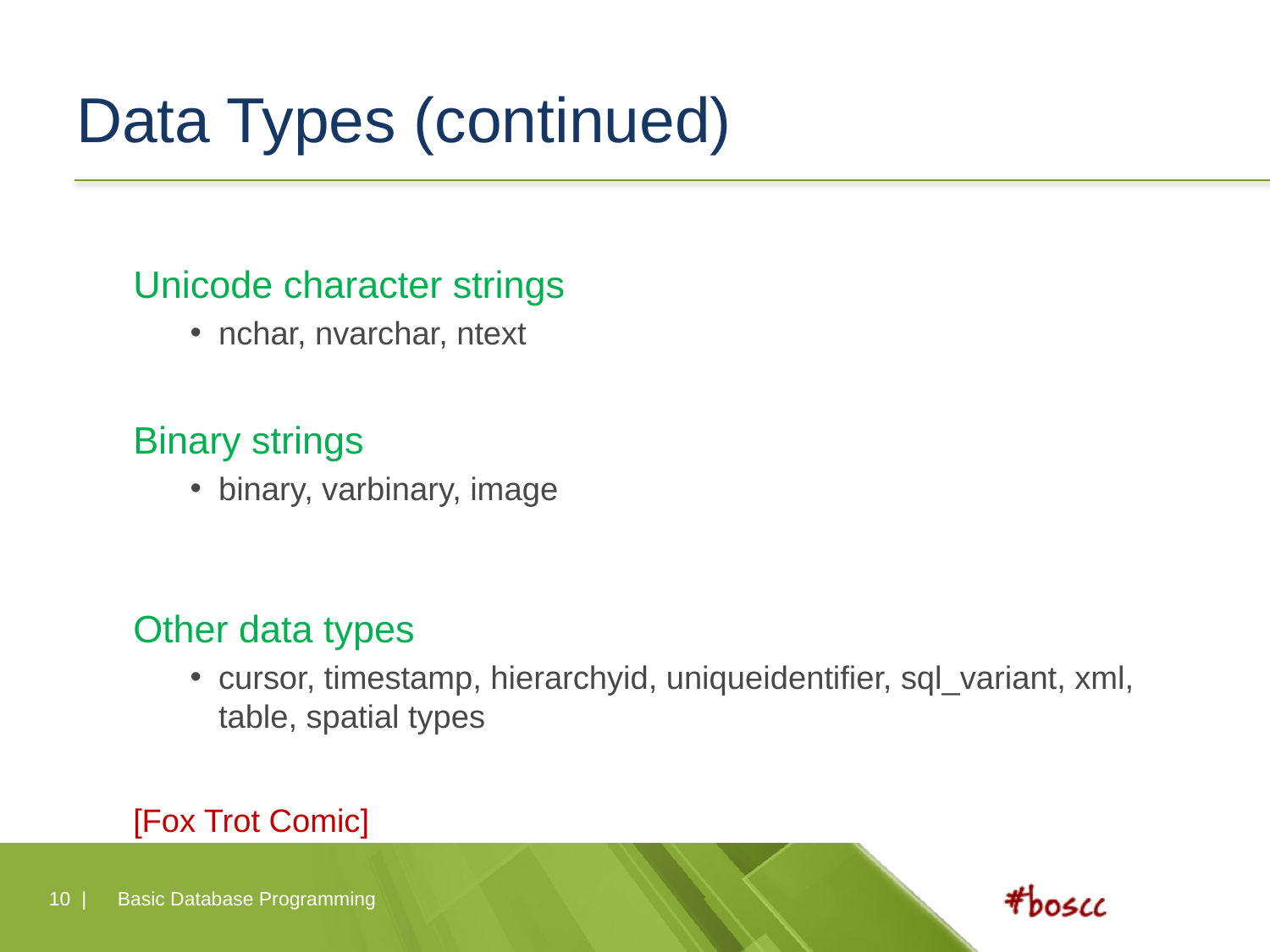

# Data Types (continued)

Unicode character strings
nchar, nvarchar, ntext

Binary strings
binary, varbinary, image

Other data types
cursor, timestamp, hierarchyid, uniqueidentifier, sql_variant, xml, table, spatial types

[Fox Trot Comic]

10  |
Basic Database Programming